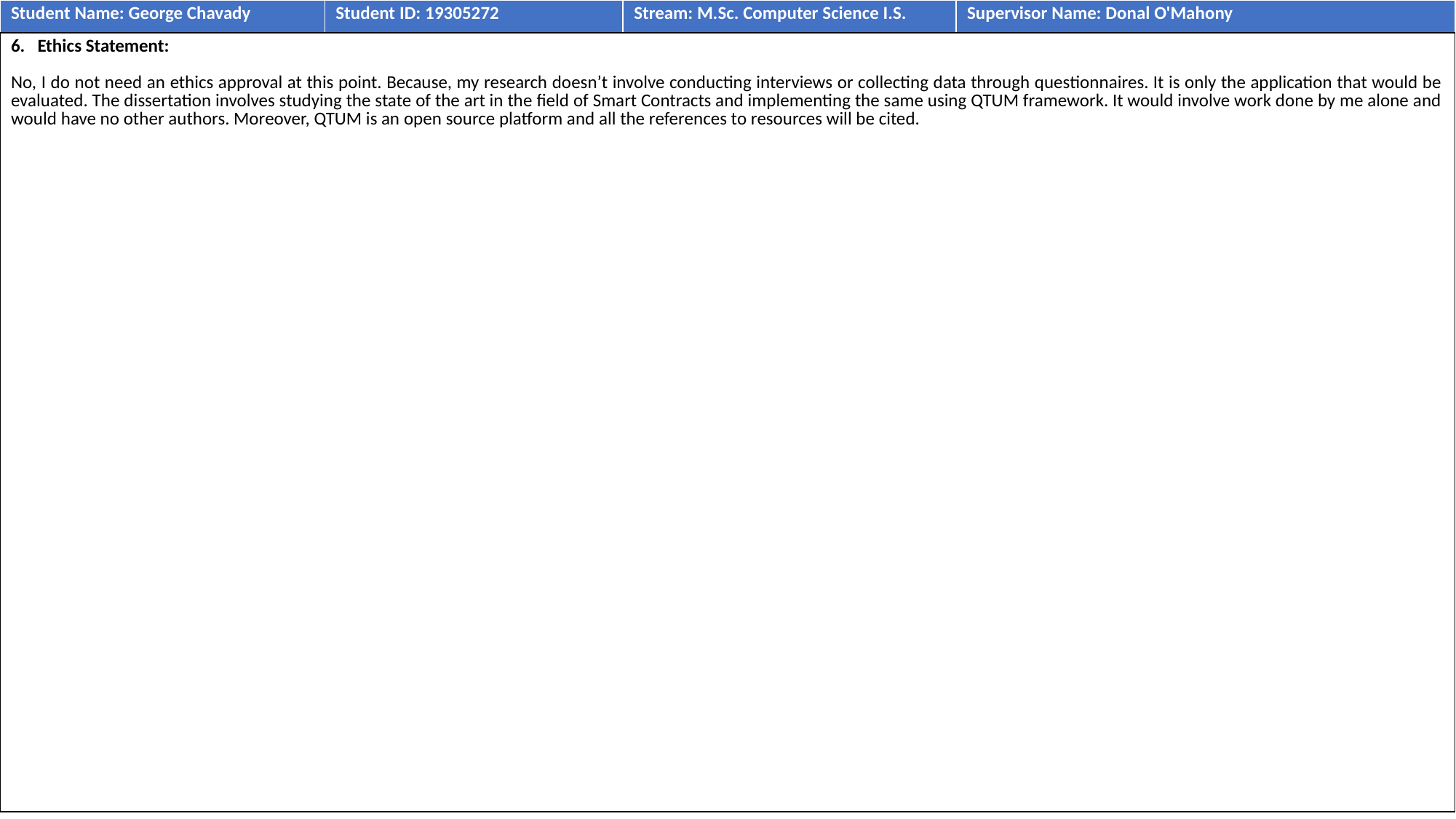

| Student Name: George Chavady | Student ID: 19305272 | Stream: M.Sc. Computer Science I.S. | Supervisor Name: Donal O'Mahony |
| --- | --- | --- | --- |
| 6. Ethics Statement: No, I do not need an ethics approval at this point. Because, my research doesn’t involve conducting interviews or collecting data through questionnaires. It is only the application that would be evaluated. The dissertation involves studying the state of the art in the field of Smart Contracts and implementing the same using QTUM framework. It would involve work done by me alone and would have no other authors. Moreover, QTUM is an open source platform and all the references to resources will be cited. |  |  |  |